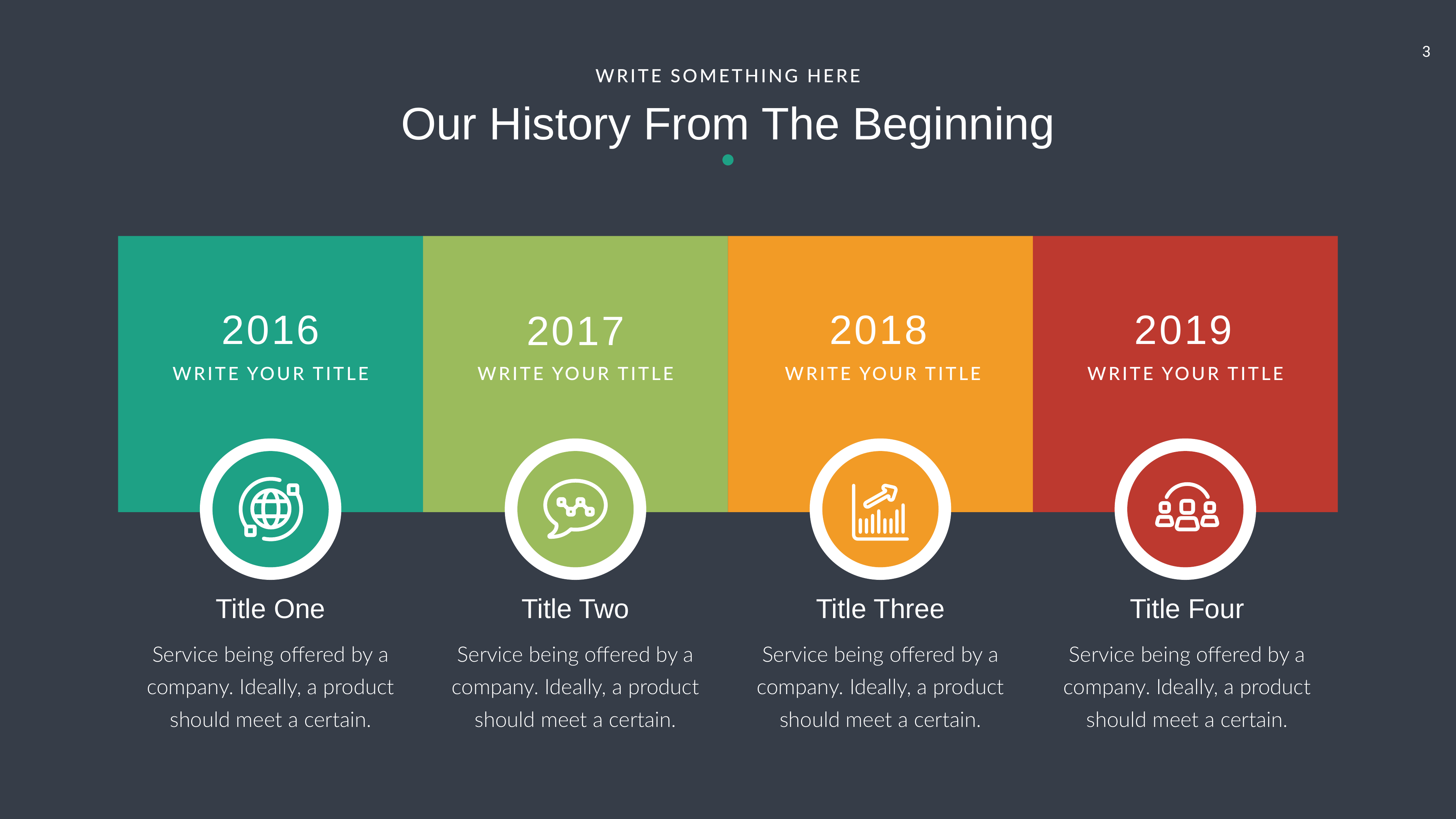

WRITE SOMETHING HERE
Our History From The Beginning

2019
2018
2016
2017
WRITE YOUR TITLE
WRITE YOUR TITLE
WRITE YOUR TITLE
WRITE YOUR TITLE

Title One
Title Two
Title Three
Title Four
Service being offered by a company. Ideally, a product should meet a certain.
Service being offered by a company. Ideally, a product should meet a certain.
Service being offered by a company. Ideally, a product should meet a certain.
Service being offered by a company. Ideally, a product should meet a certain.